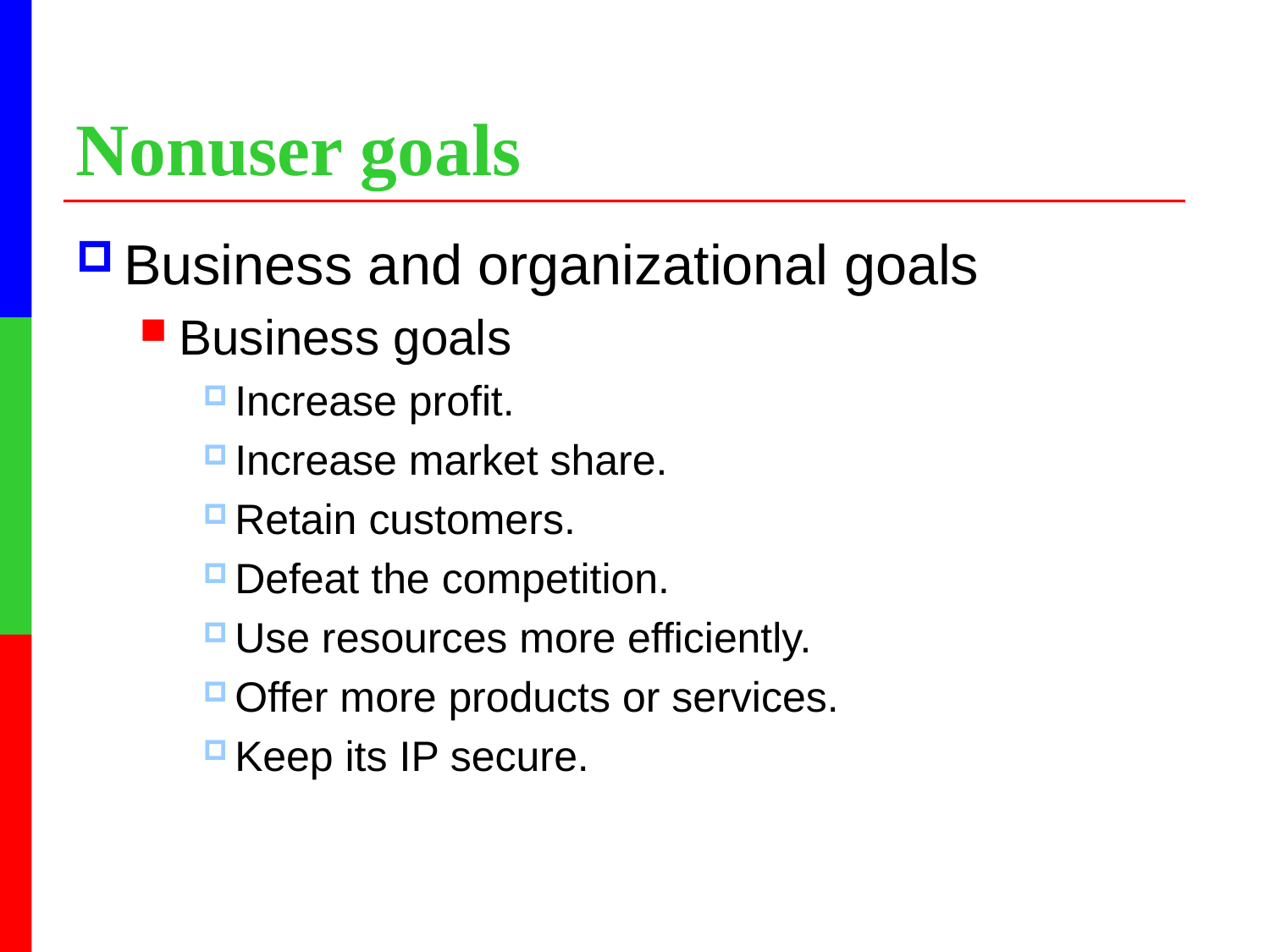

Nonuser goals
Business and organizational goals
Business goals
Increase profit.
Increase market share.
Retain customers.
Defeat the competition.
Use resources more efficiently.
Offer more products or services.
Keep its IP secure.